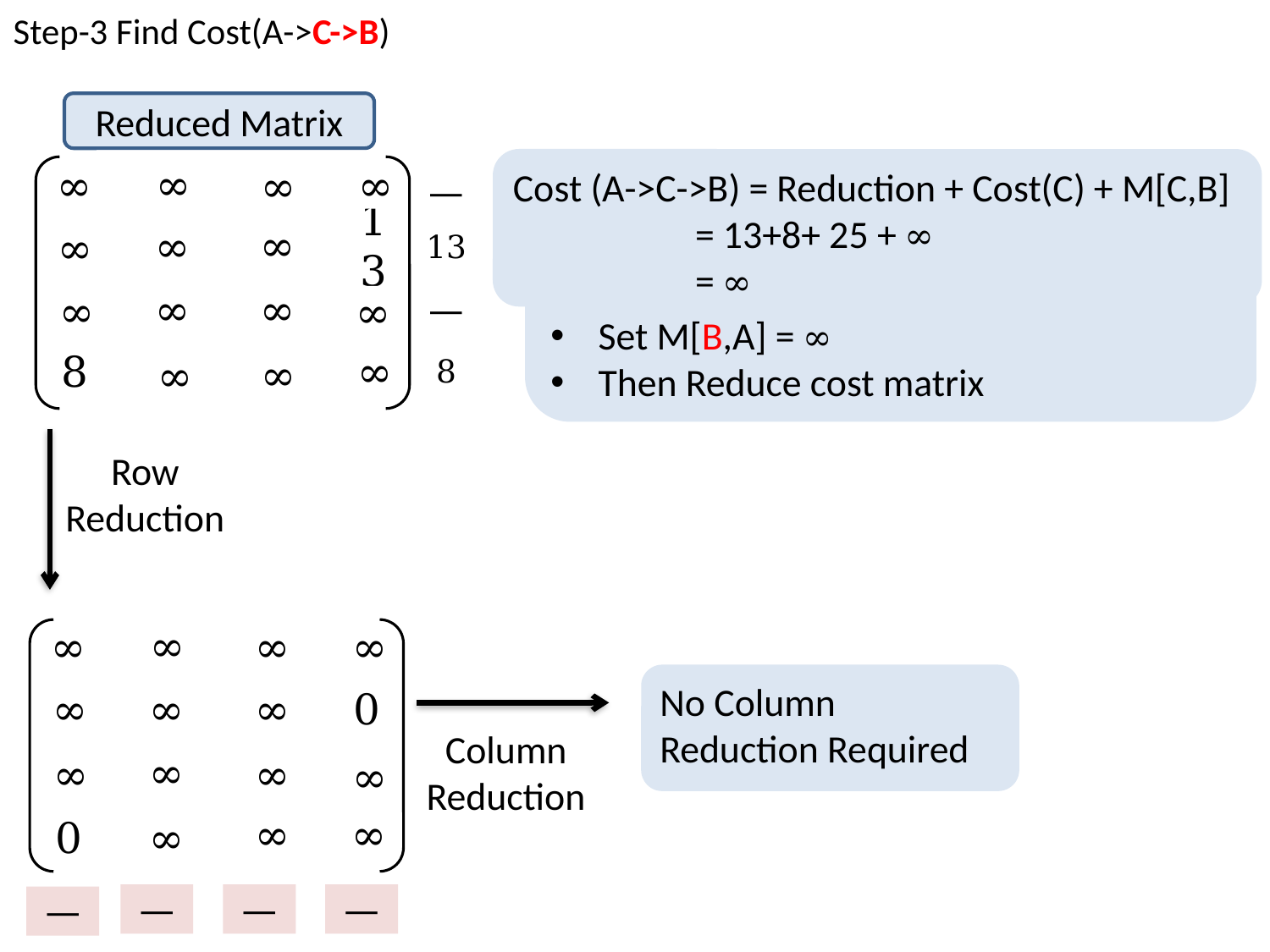

Step-3 Find Cost(A->C->B)
Reduced Matrix
Cost (A->C->B) = Reduction + Cost(C) + M[C,B]
                     = 13+8+ 25 + ∞
                     = ∞

Take Reduced Matrix of Step-2
Store from Matrix M[C,B] =
Set row C and column B to ∞
Set M[B,A] = ∞
Then Reduce cost matrix

∞
∞
∞
∞
∞
∞
∞
∞
―
∞
13
0
∞
∞
13
∞
0
∞
∞
―
∞
∞
0
8
8
∞
0
0
∞
∞
Row Reduction

∞
∞
∞
∞
No Column Reduction Required
0
∞
∞
∞
Column
Reduction
∞
∞
∞
∞
∞
∞
∞
0
―
―
―
―